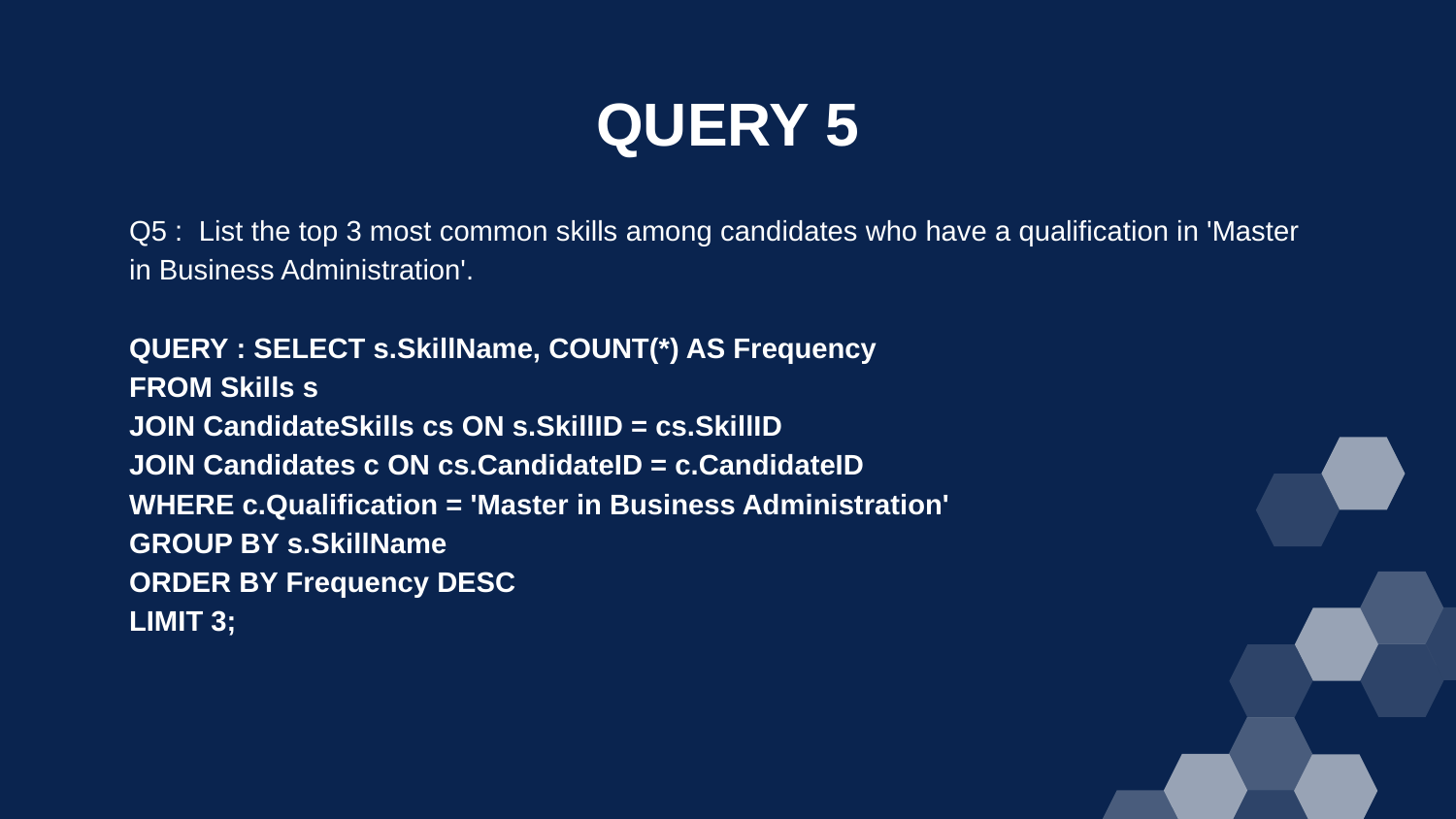

# QUERY 5
Q5 :  List the top 3 most common skills among candidates who have a qualification in 'Master in Business Administration'.

QUERY : SELECT s.SkillName, COUNT(*) AS Frequency
FROM Skills s
JOIN CandidateSkills cs ON s.SkillID = cs.SkillID
JOIN Candidates c ON cs.CandidateID = c.CandidateID
WHERE c.Qualification = 'Master in Business Administration'
GROUP BY s.SkillName
ORDER BY Frequency DESC
LIMIT 3;